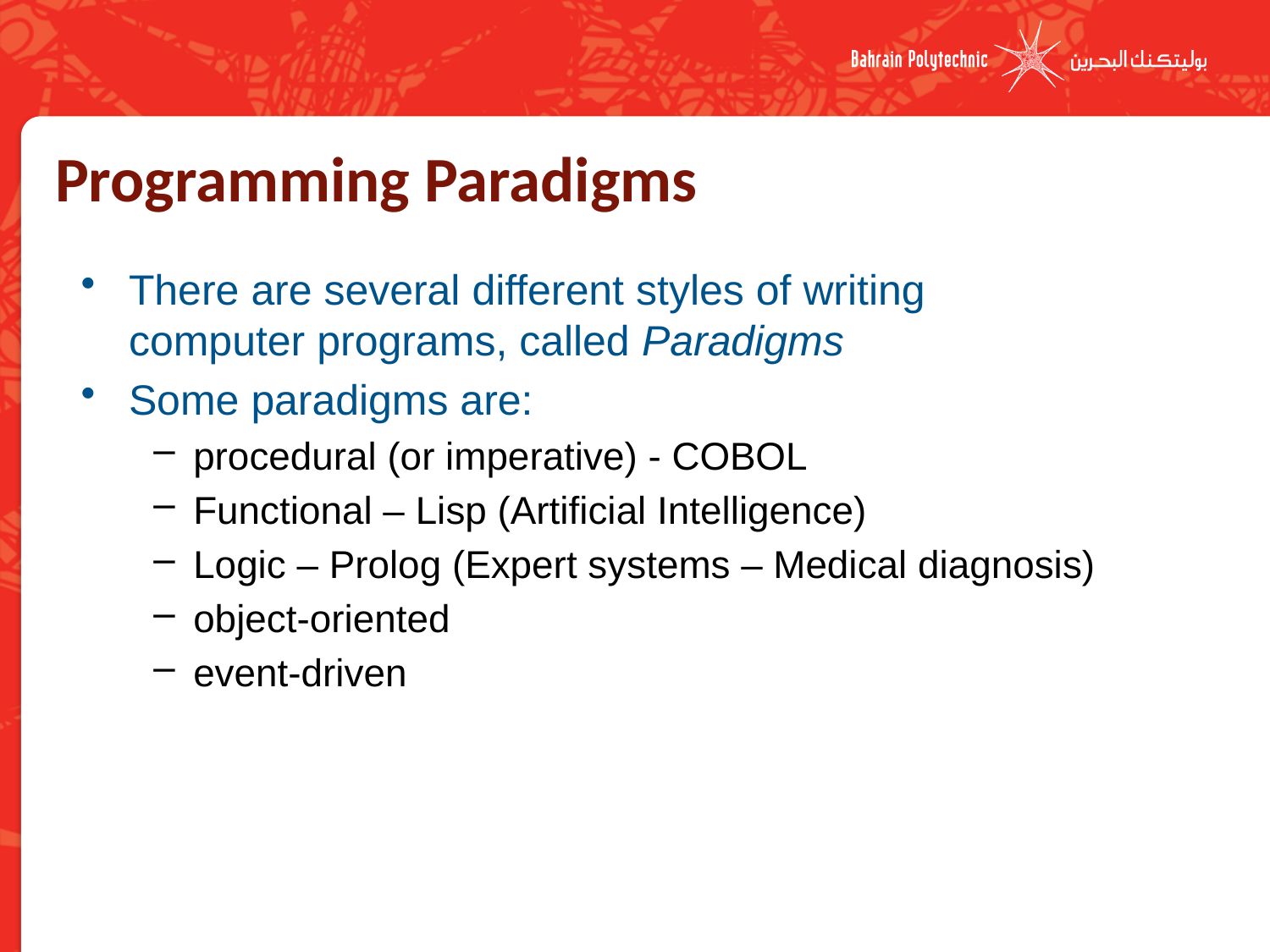

# Programming Paradigms
There are several different styles of writing computer programs, called Paradigms
Some paradigms are:
procedural (or imperative) - COBOL
Functional – Lisp (Artificial Intelligence)
Logic – Prolog (Expert systems – Medical diagnosis)
object-oriented
event-driven